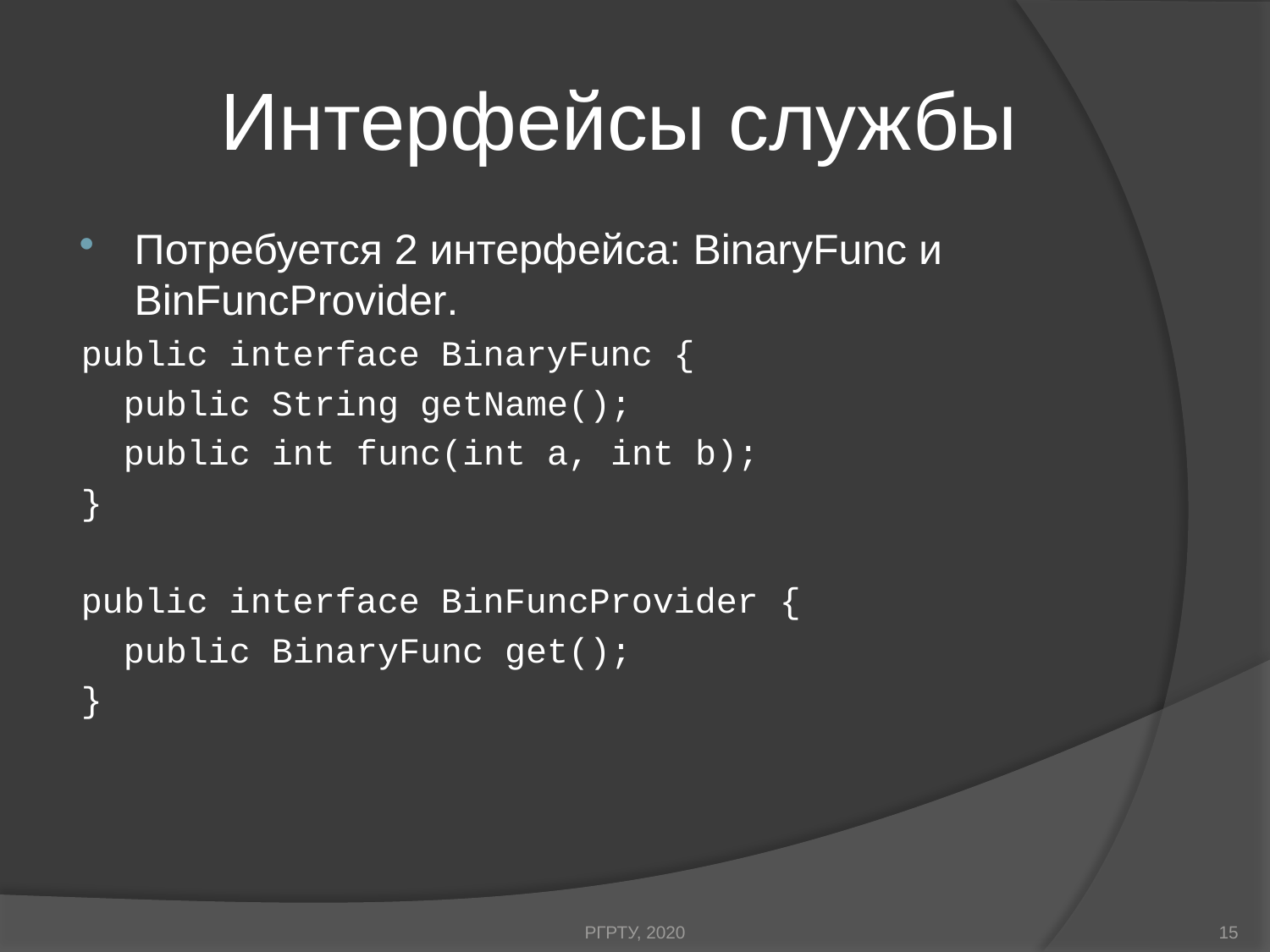

# Интерфейсы службы
Потребуется 2 интерфейса: BinaryFunc и BinFuncProvider.
public interface BinaryFunc {
  public String getName();
  public int func(int a, int b);
}

public interface BinFuncProvider {
  public BinaryFunc get();
}

РГРТУ, 2020
15